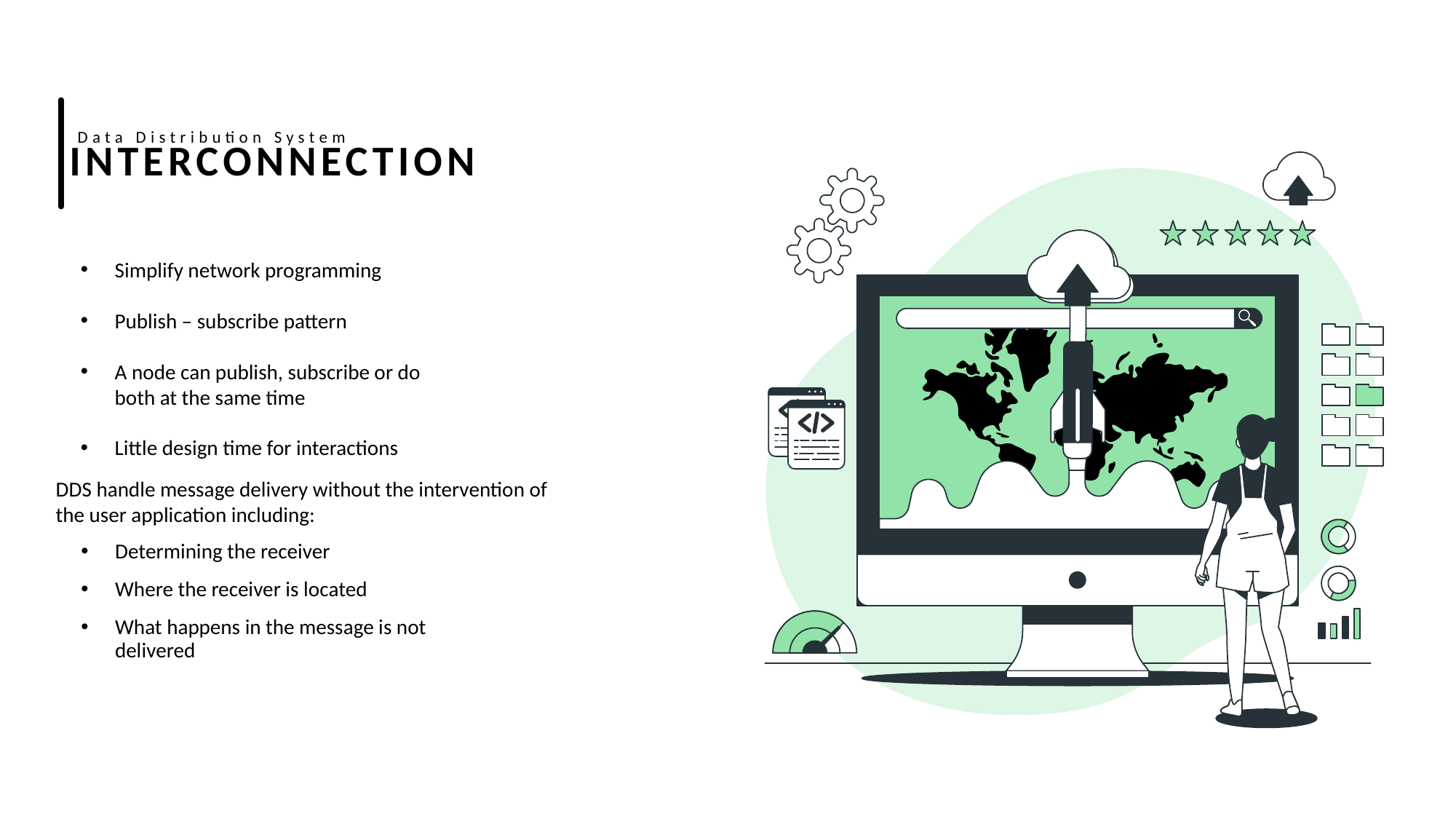

Data Distribution System
INTERCONNECTION

Simplify network programming

Publish – subscribe pattern

A node can publish, subscribe or do both at the same time

Little design time for interactions

DDS handle message delivery without the intervention of the user application including:

Determining the receiver
Where the receiver is located
What happens in the message is not delivered